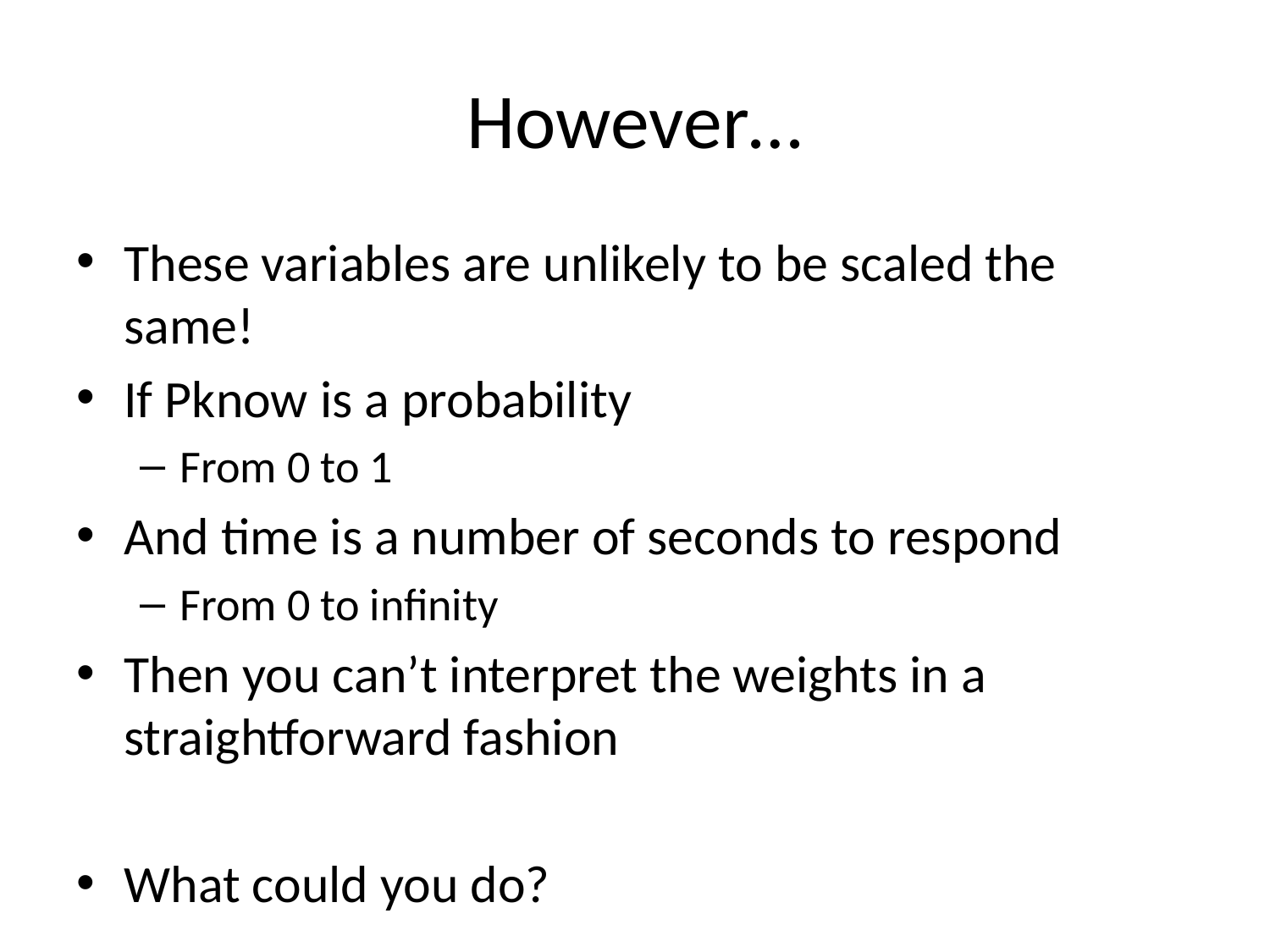

# However…
These variables are unlikely to be scaled the same!
If Pknow is a probability
From 0 to 1
And time is a number of seconds to respond
From 0 to infinity
Then you can’t interpret the weights in a straightforward fashion

What could you do?